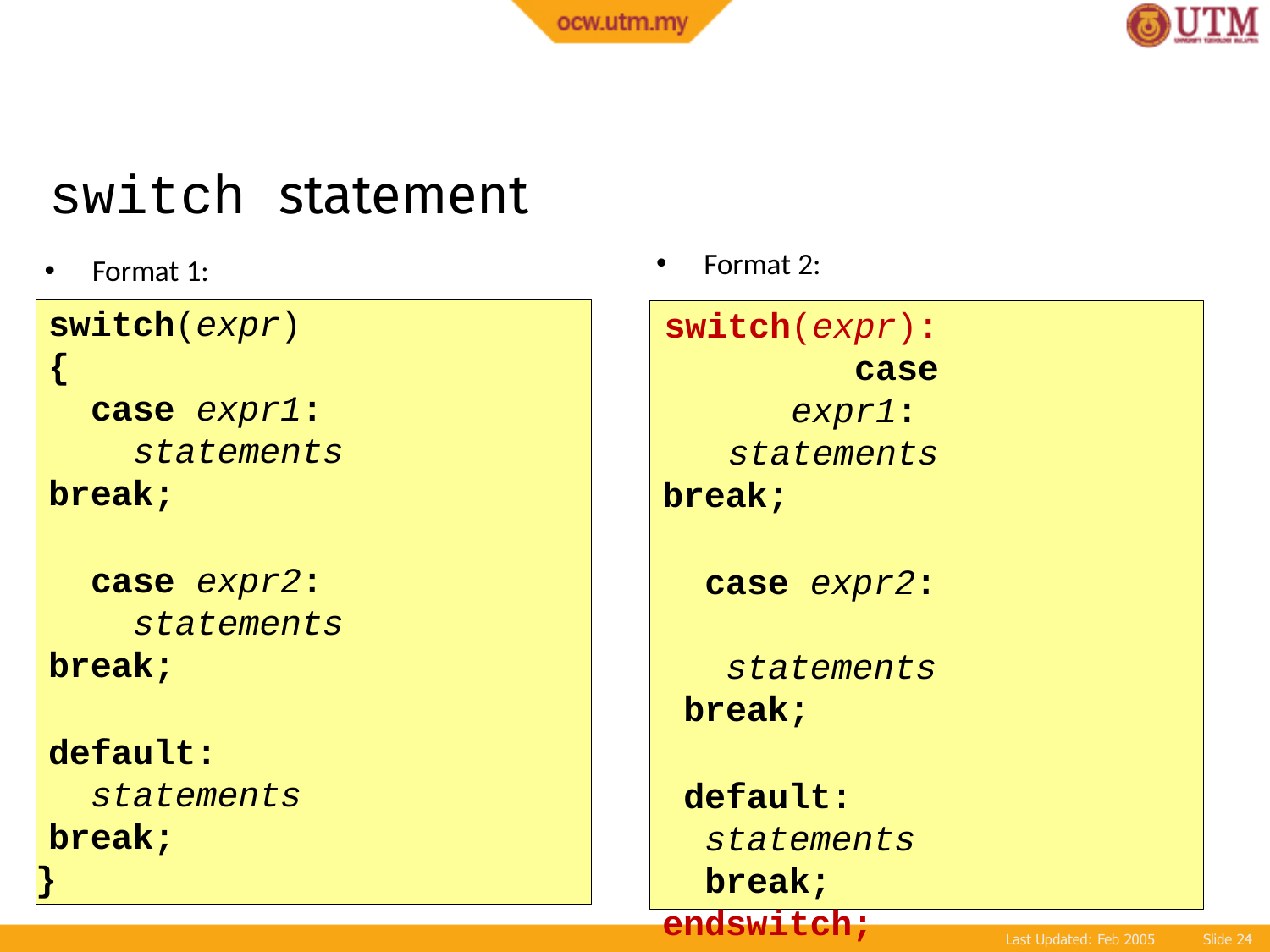

# switch statement
Format 2:
Format 1:

switch(expr)
{
case expr1:  statements
break;

case expr2:  statements
break;

default:
statements
break;
}

switch(expr):  case expr1:  statements
break;

case expr2:  statements
break;

default:
statements
break;  endswitch;
Last Updated: Feb 2005
Slide 24